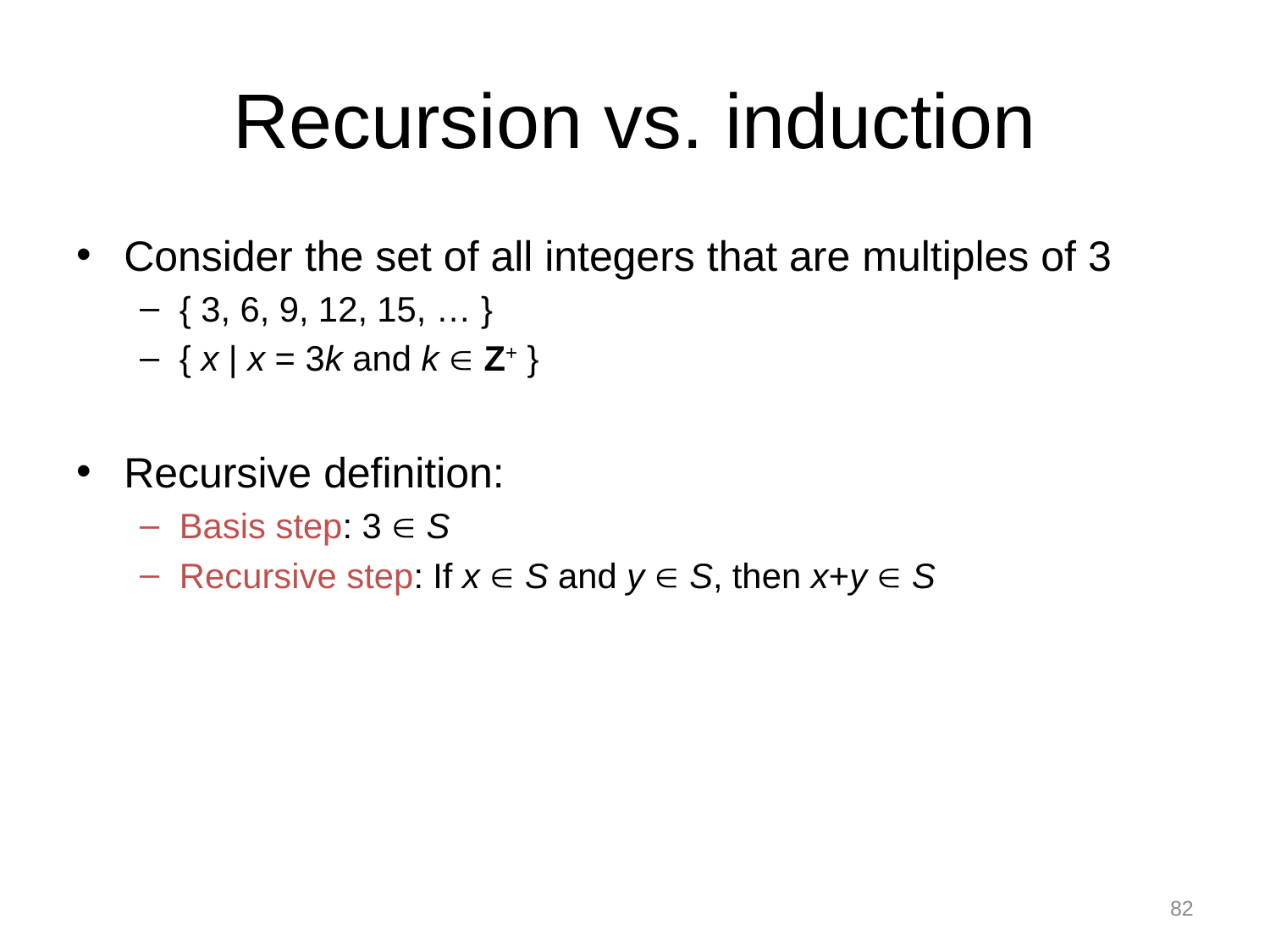

# Recursion vs. induction
Consider the set of all integers that are multiples of 3
{ 3, 6, 9, 12, 15, … }
{ x | x = 3k and k ∈ Z+ }

Recursive definition:
Basis step: 3 ∈ S
Recursive step: If x ∈ S and y ∈ S, then x+y ∈ S
82